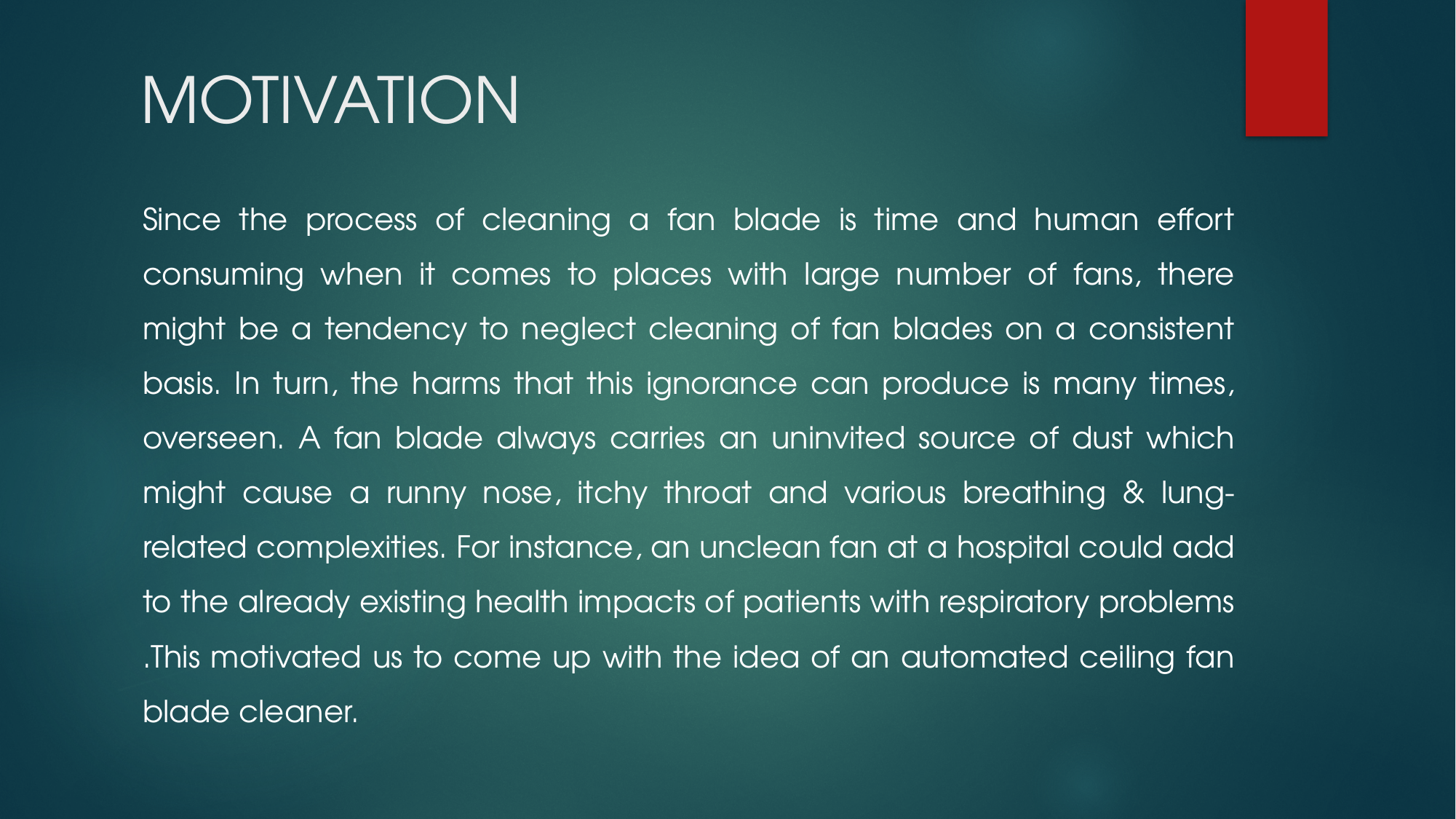

# MOTIVATION
Since the process of cleaning a fan blade is time and human effort consuming when it comes to places with large number of fans, there might be a tendency to neglect cleaning of fan blades on a consistent basis. In turn, the harms that this ignorance can produce is many times, overseen. A fan blade always carries an uninvited source of dust which might cause a runny nose, itchy throat and various breathing & lung-related complexities. For instance, an unclean fan at a hospital could add to the already existing health impacts of patients with respiratory problems .This motivated us to come up with the idea of an automated ceiling fan blade cleaner.